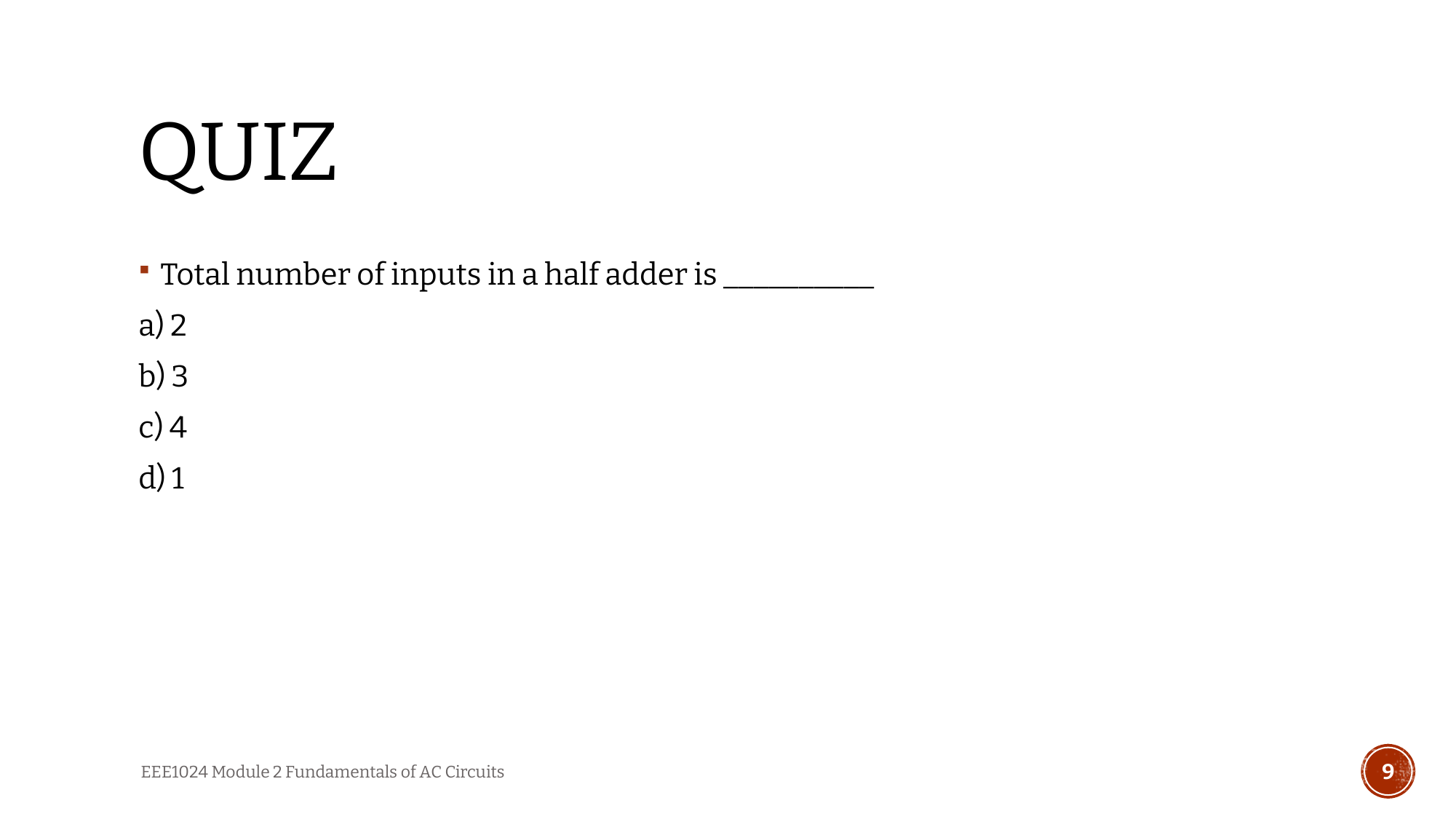

# Quiz
Total number of inputs in a half adder is __________
a) 2
b) 3
c) 4
d) 1
EEE1024 Module 2 Fundamentals of AC Circuits
9